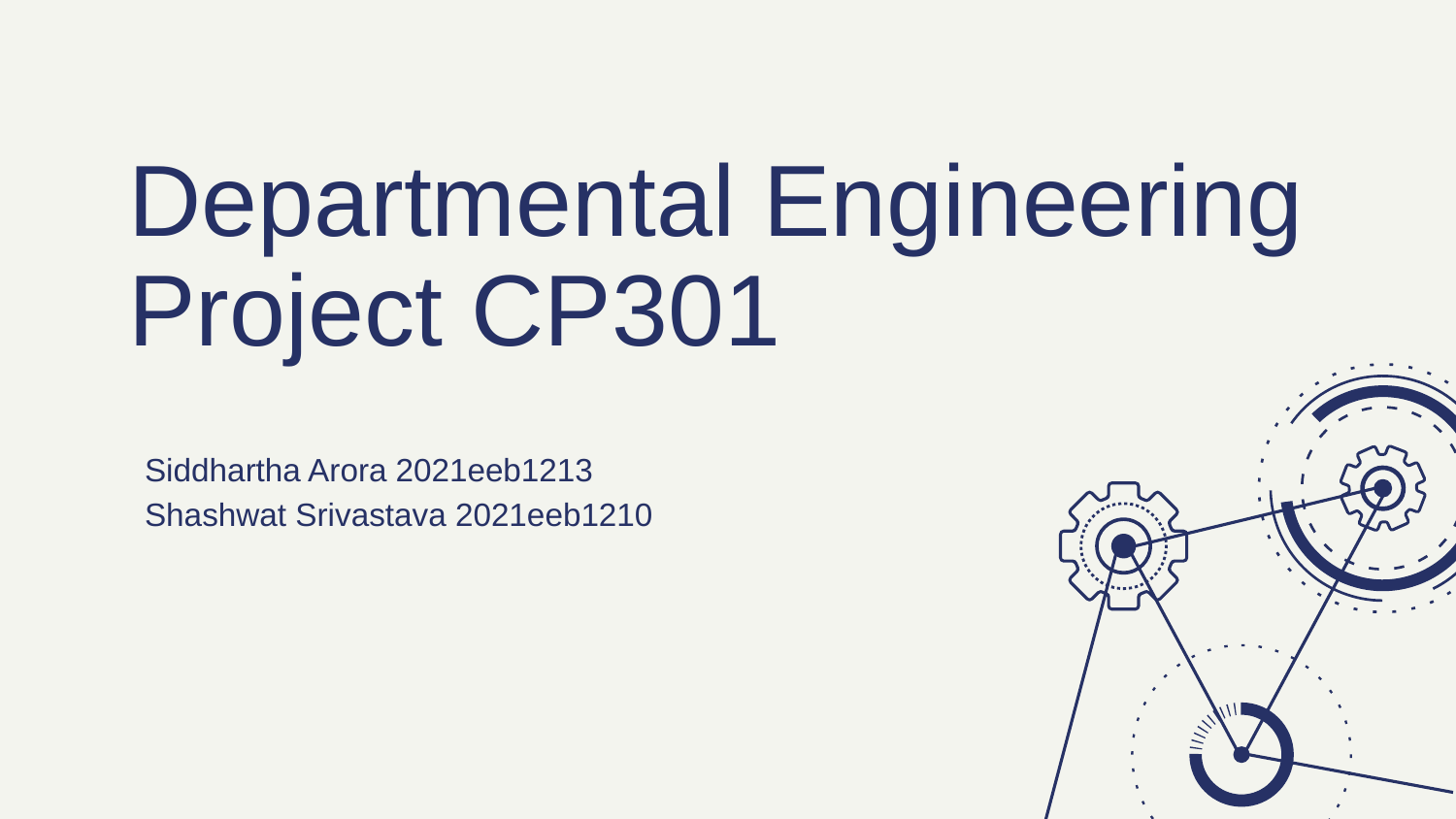

# Departmental Engineering Project CP301

Siddhartha Arora 2021eeb1213
Shashwat Srivastava 2021eeb1210